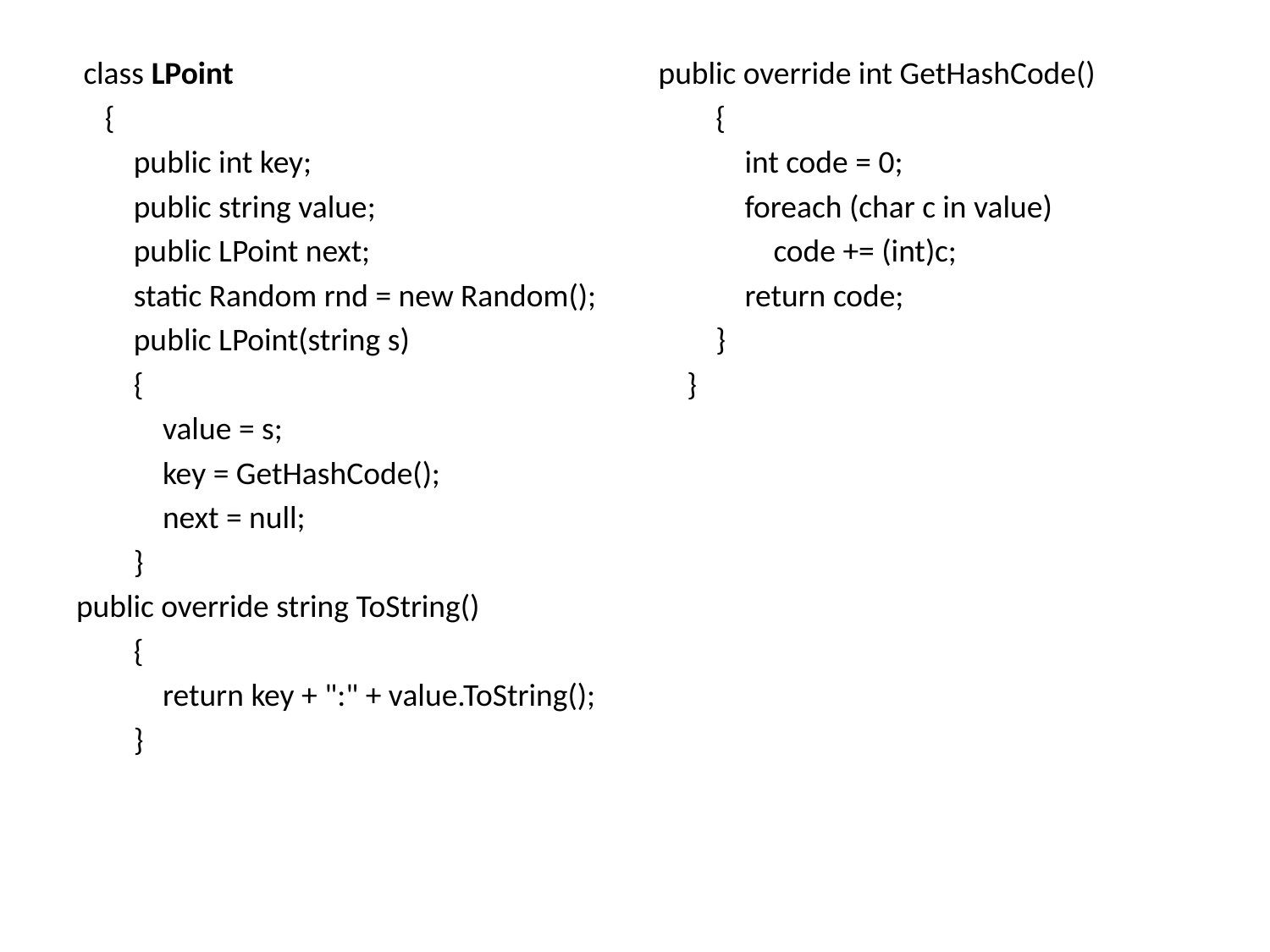

class LPoint
    {
        public int key;
        public string value;
        public LPoint next;
        static Random rnd = new Random();
        public LPoint(string s)
        {
            value = s;
            key = GetHashCode();
            next = null;
        }
public override string ToString()
        {
            return key + ":" + value.ToString();
        }

public override int GetHashCode()
        {
            int code = 0;
            foreach (char c in value)
                code += (int)c;
            return code;
        }
    }